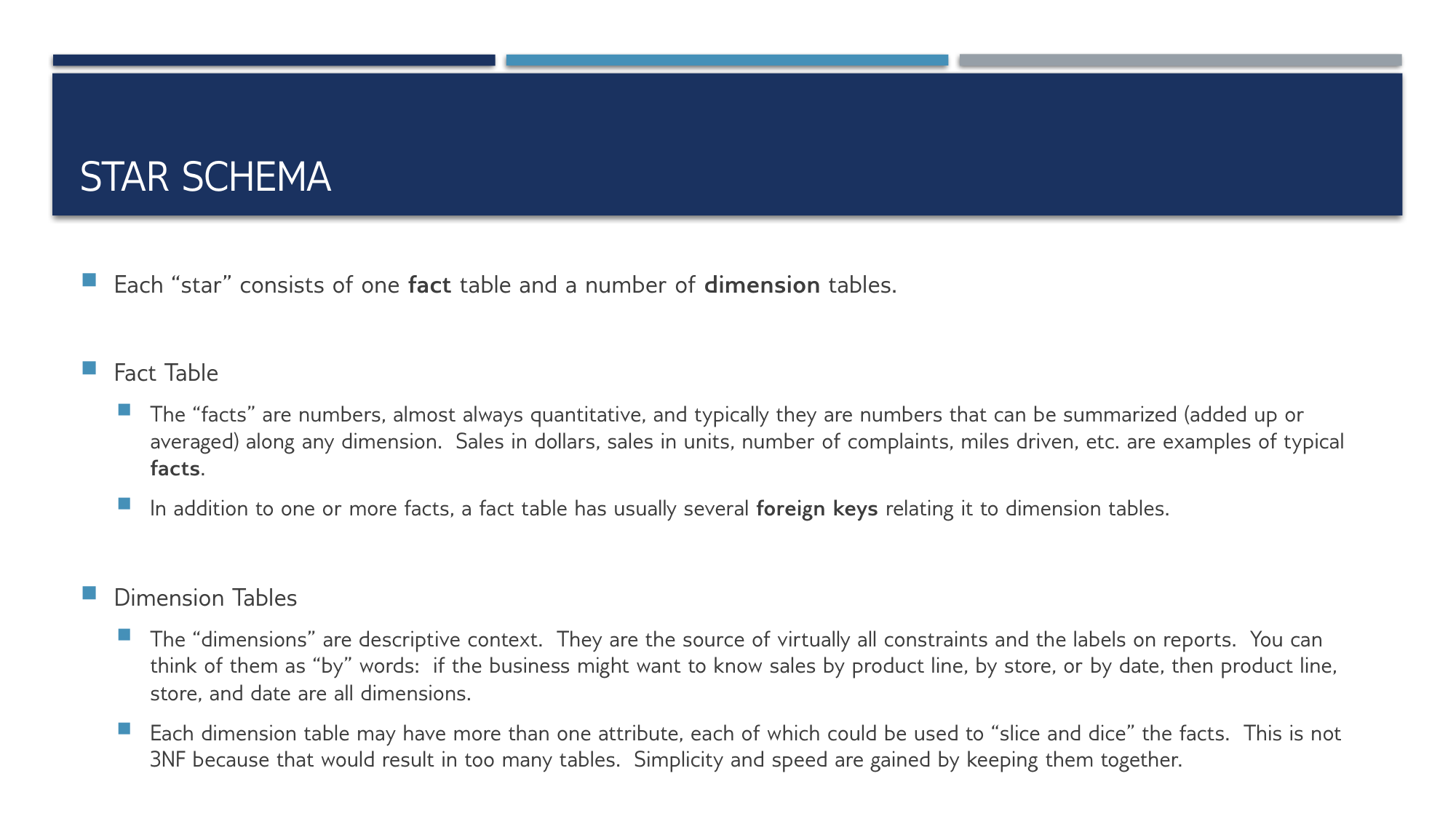

# Star schema
Each “star” consists of one fact table and a number of dimension tables.

Fact Table
The “facts” are numbers, almost always quantitative, and typically they are numbers that can be summarized (added up or averaged) along any dimension.  Sales in dollars, sales in units, number of complaints, miles driven, etc. are examples of typical facts.
In addition to one or more facts, a fact table has usually several foreign keys relating it to dimension tables.

Dimension Tables
The “dimensions” are descriptive context.  They are the source of virtually all constraints and the labels on reports.  You can think of them as “by” words:  if the business might want to know sales by product line, by store, or by date, then product line, store, and date are all dimensions.
Each dimension table may have more than one attribute, each of which could be used to “slice and dice” the facts.  This is not 3NF because that would result in too many tables.  Simplicity and speed are gained by keeping them together.